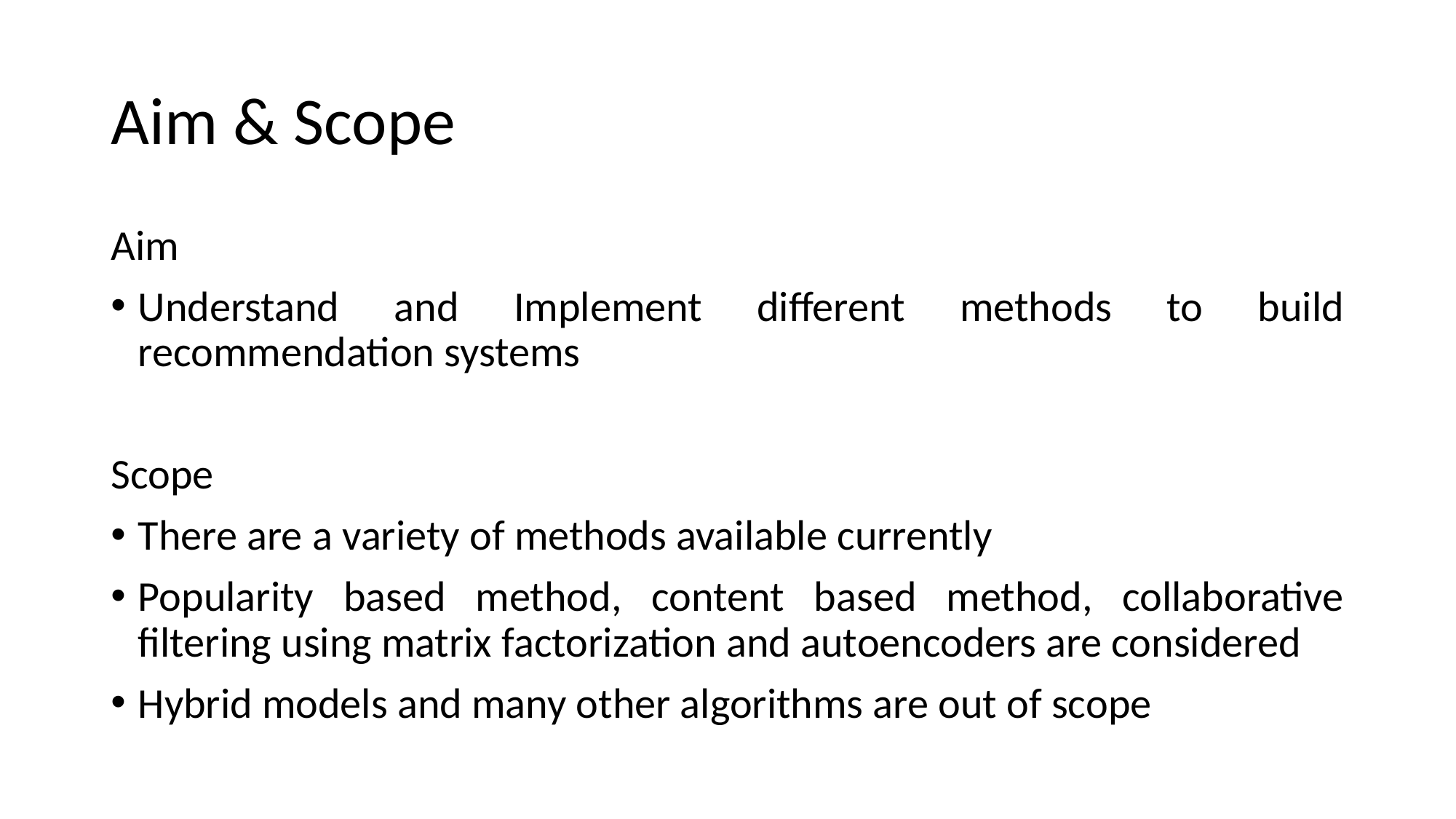

# Aim & Scope
Aim
Understand and Implement different methods to build recommendation systems

Scope
There are a variety of methods available currently
Popularity based method, content based method, collaborative filtering using matrix factorization and autoencoders are considered
Hybrid models and many other algorithms are out of scope